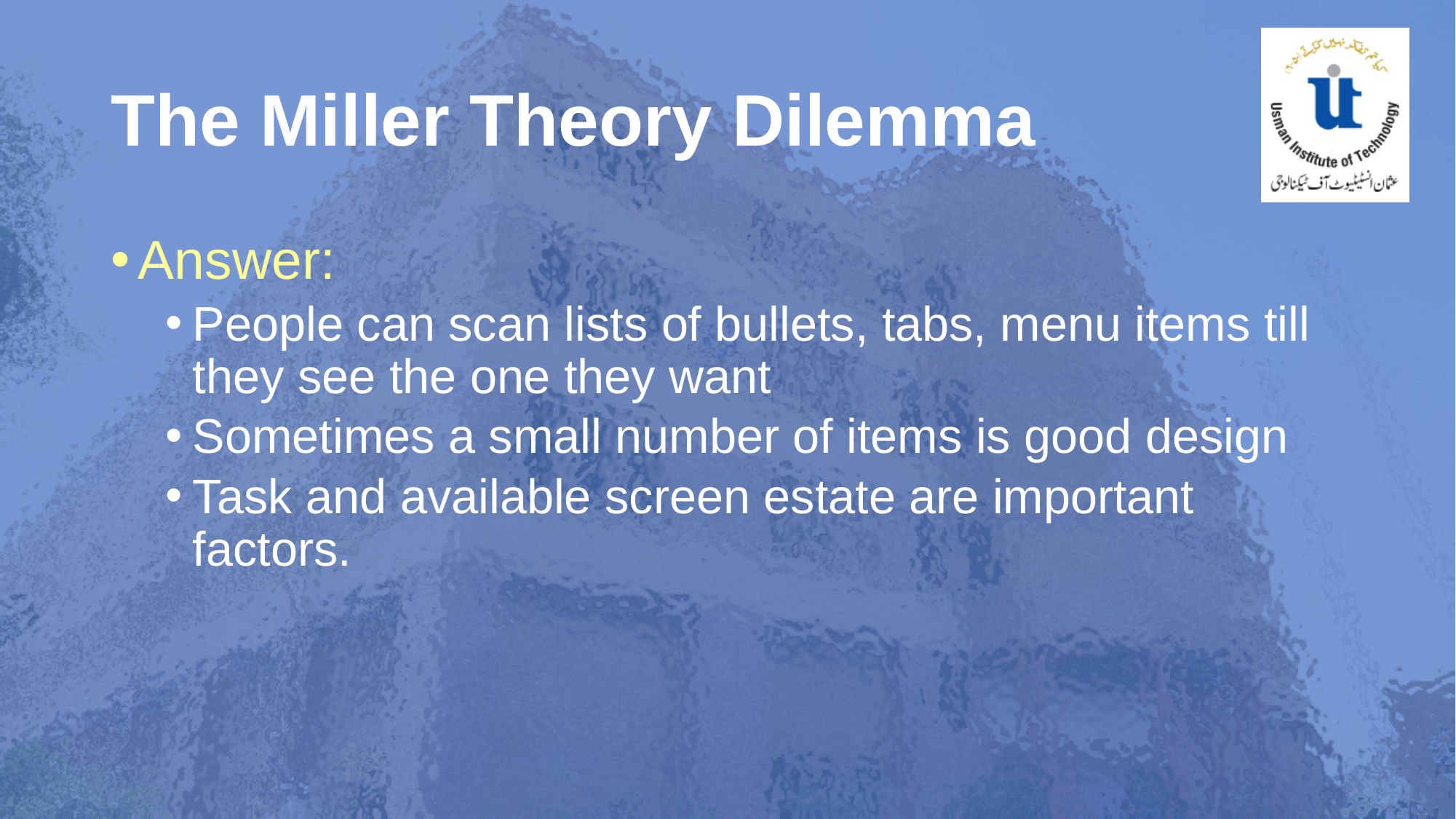

# The Miller Theory Dilemma
Answer:
People can scan lists of bullets, tabs, menu items till they see the one they want
Sometimes a small number of items is good design
Task and available screen estate are important factors.